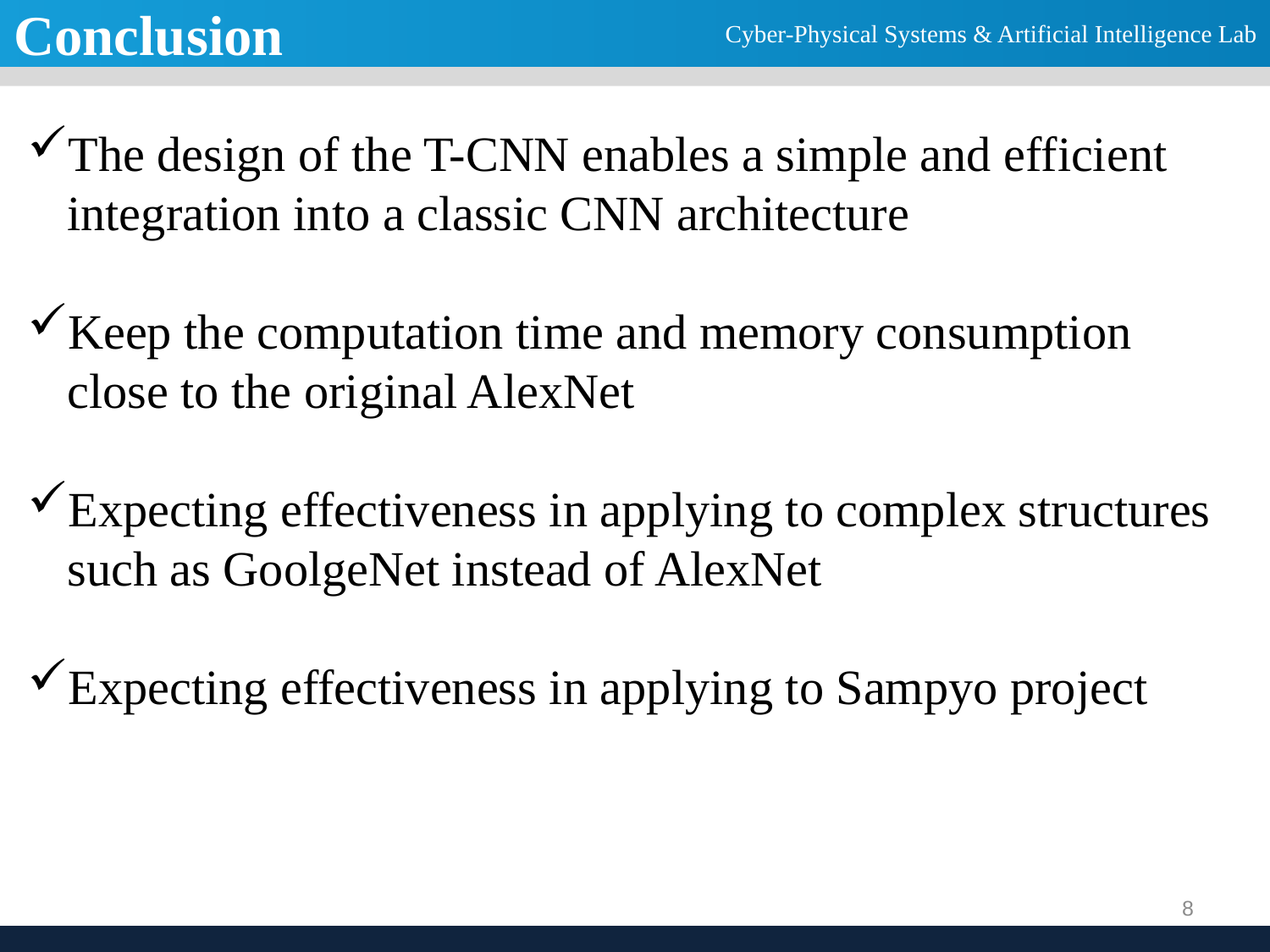

Cyber-Physical Systems & Artificial Intelligence Lab

Conclusion
The design of the T-CNN enables a simple and efficient integration into a classic CNN architecture

Keep the computation time and memory consumption close to the original AlexNet

Expecting effectiveness in applying to complex structures such as GoolgeNet instead of AlexNet

Expecting effectiveness in applying to Sampyo project

8